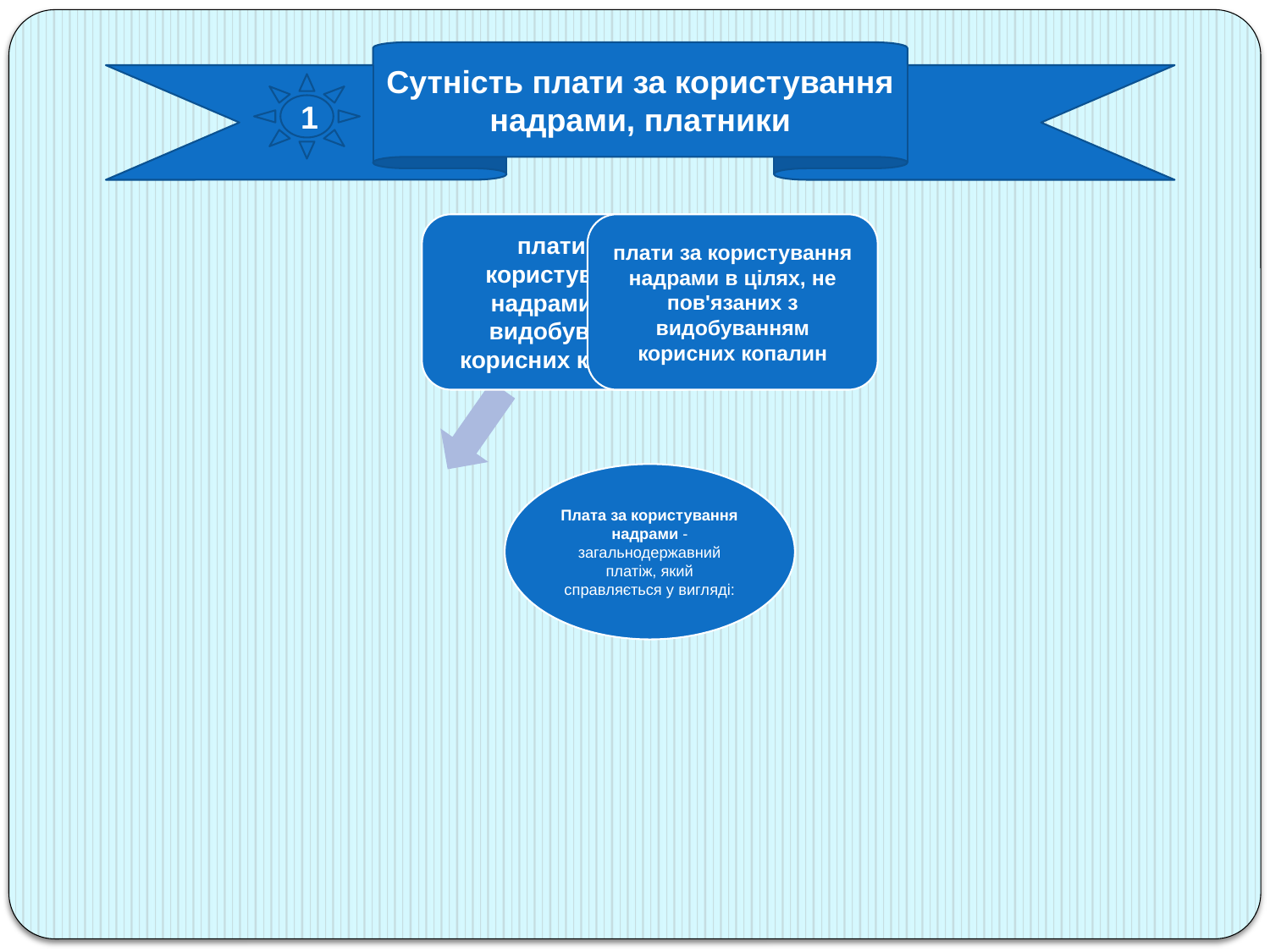

Сутність плати за користування надрами, платники
1
Плата за користування надрами - загальнодержавний платіж, який справляється у вигляді: